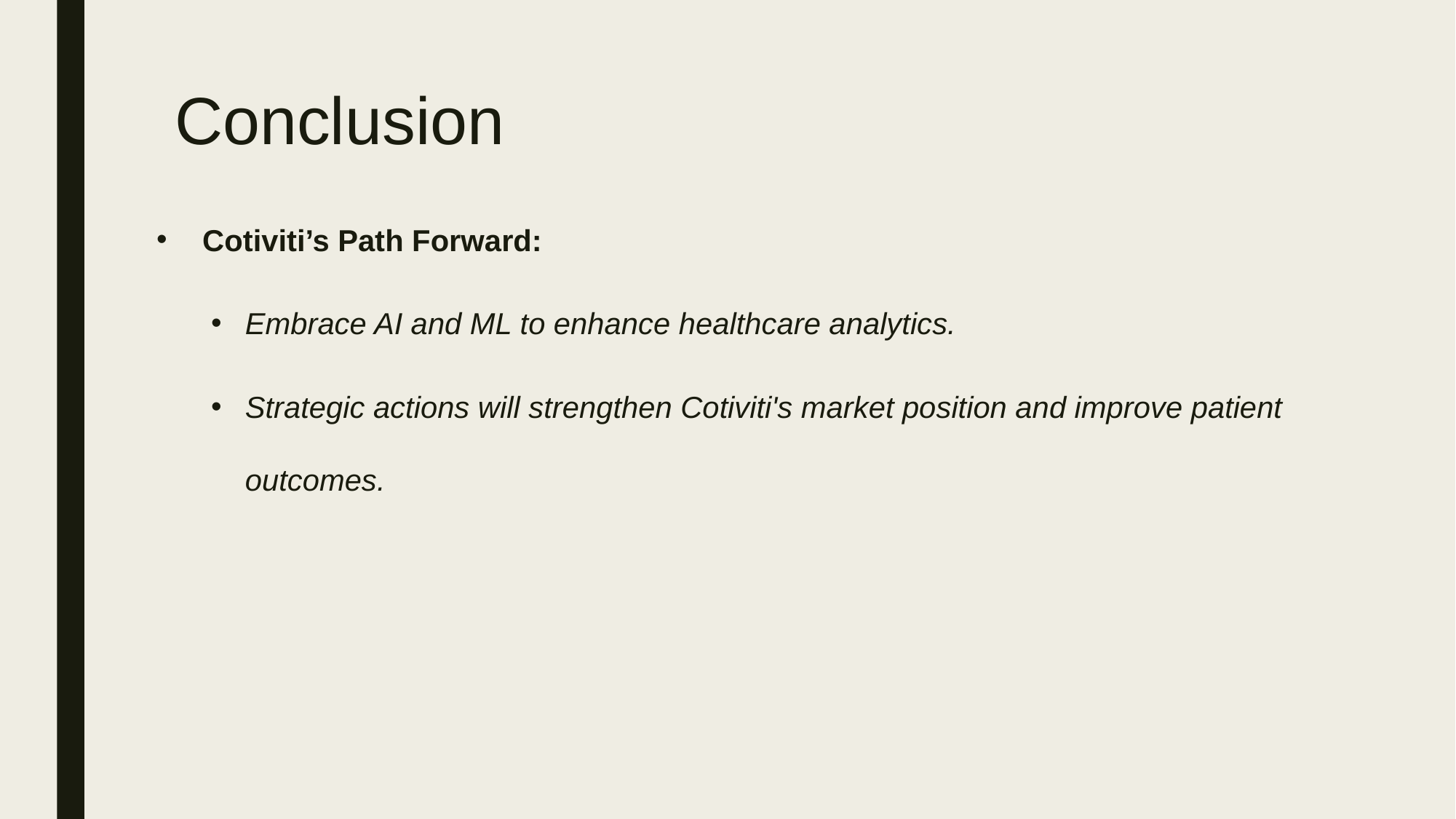

# Conclusion
Cotiviti’s Path Forward:
Embrace AI and ML to enhance healthcare analytics.
Strategic actions will strengthen Cotiviti's market position and improve patient outcomes.